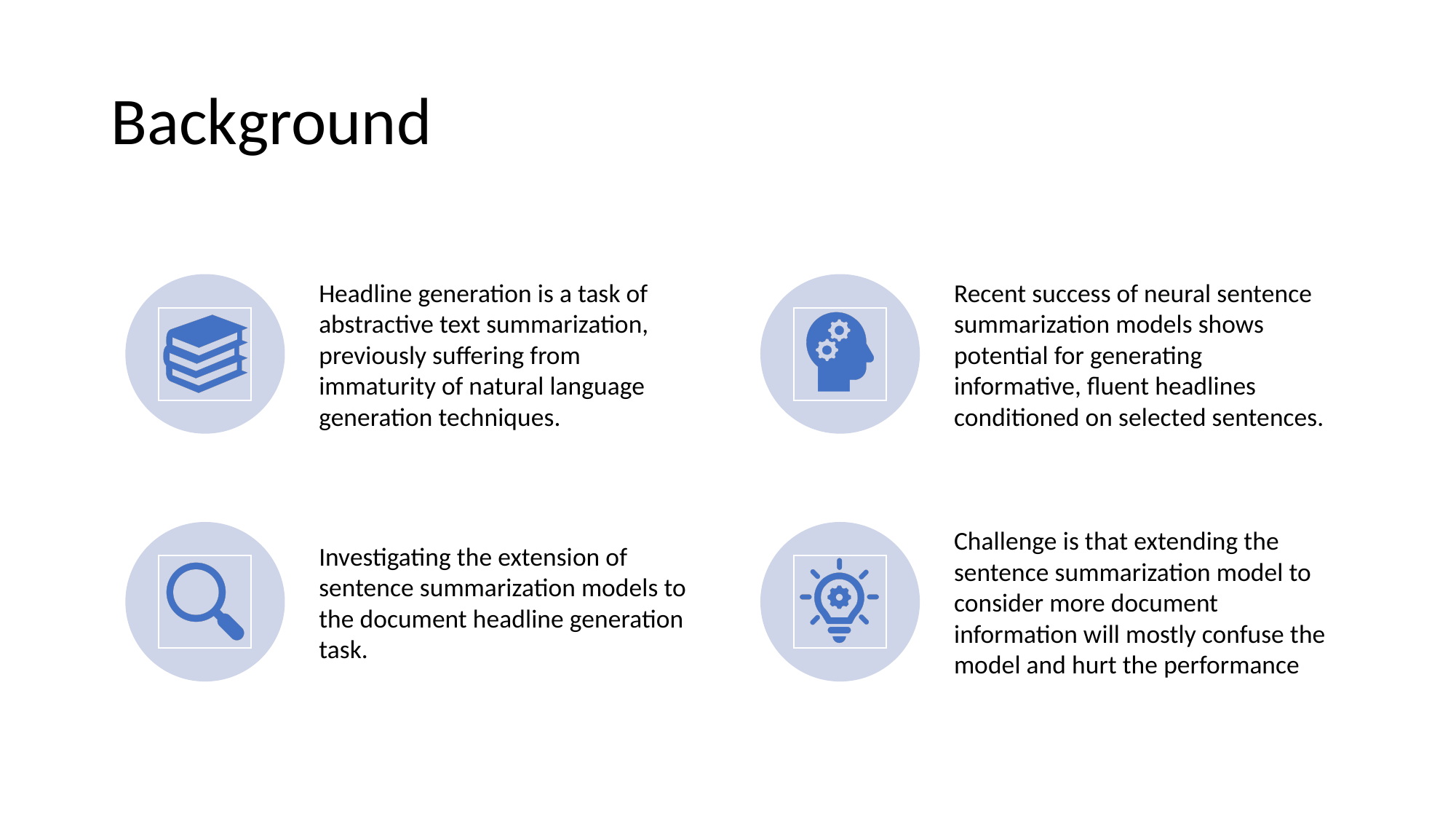

# Background
Headline generation is a task of abstractive text summarization, previously suffering from immaturity of natural language generation techniques.
Recent success of neural sentence summarization models shows potential for generating informative, fluent headlines conditioned on selected sentences.
Investigating the extension of sentence summarization models to the document headline generation task.
Challenge is that extending the sentence summarization model to consider more document information will mostly confuse the model and hurt the performance